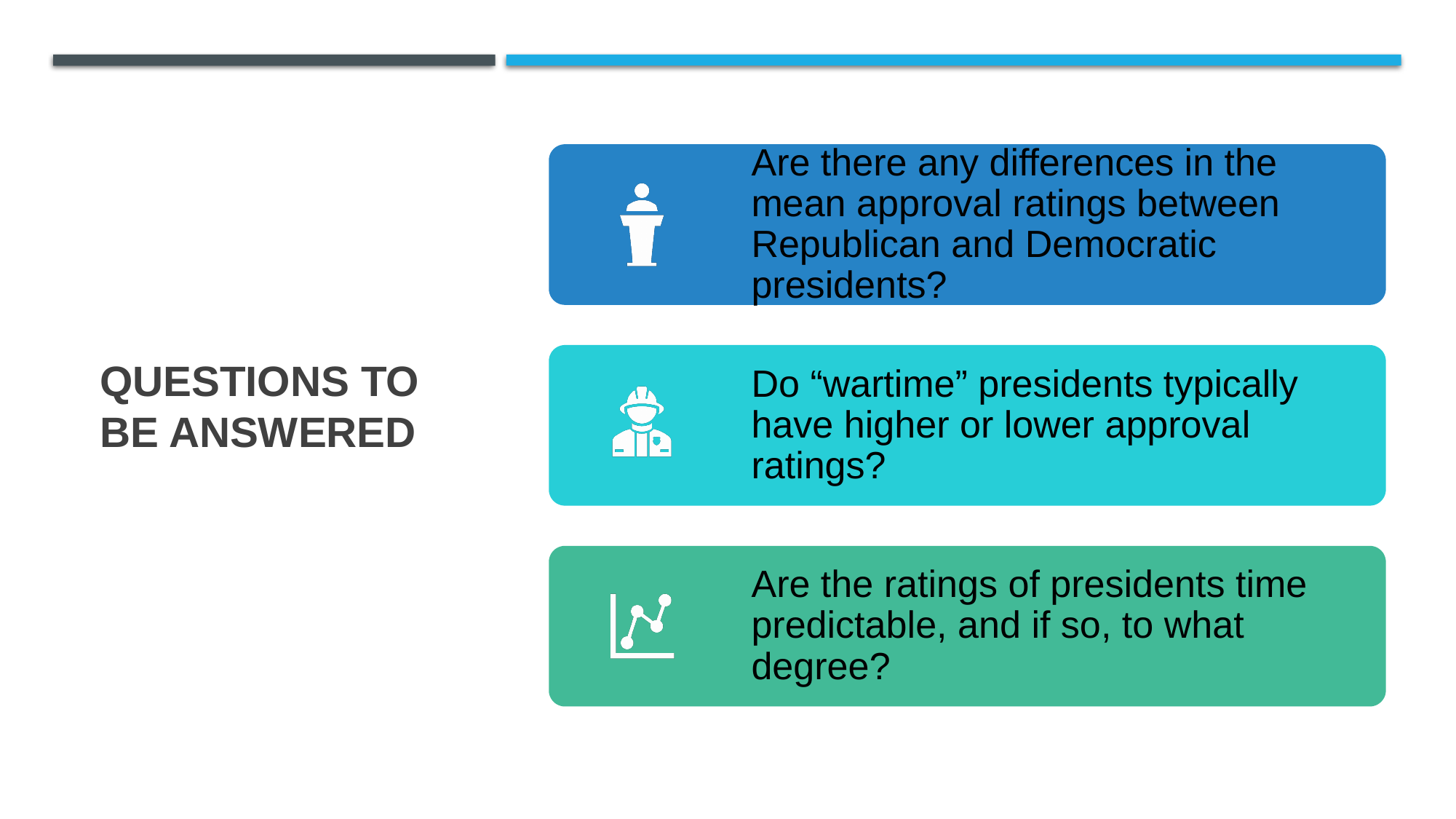

# Questions to be answered
Are there any differences in the mean approval ratings between Republican and Democratic presidents?
Do “wartime” presidents typically have higher or lower approval ratings?
Are the ratings of presidents time predictable, and if so, to what degree?